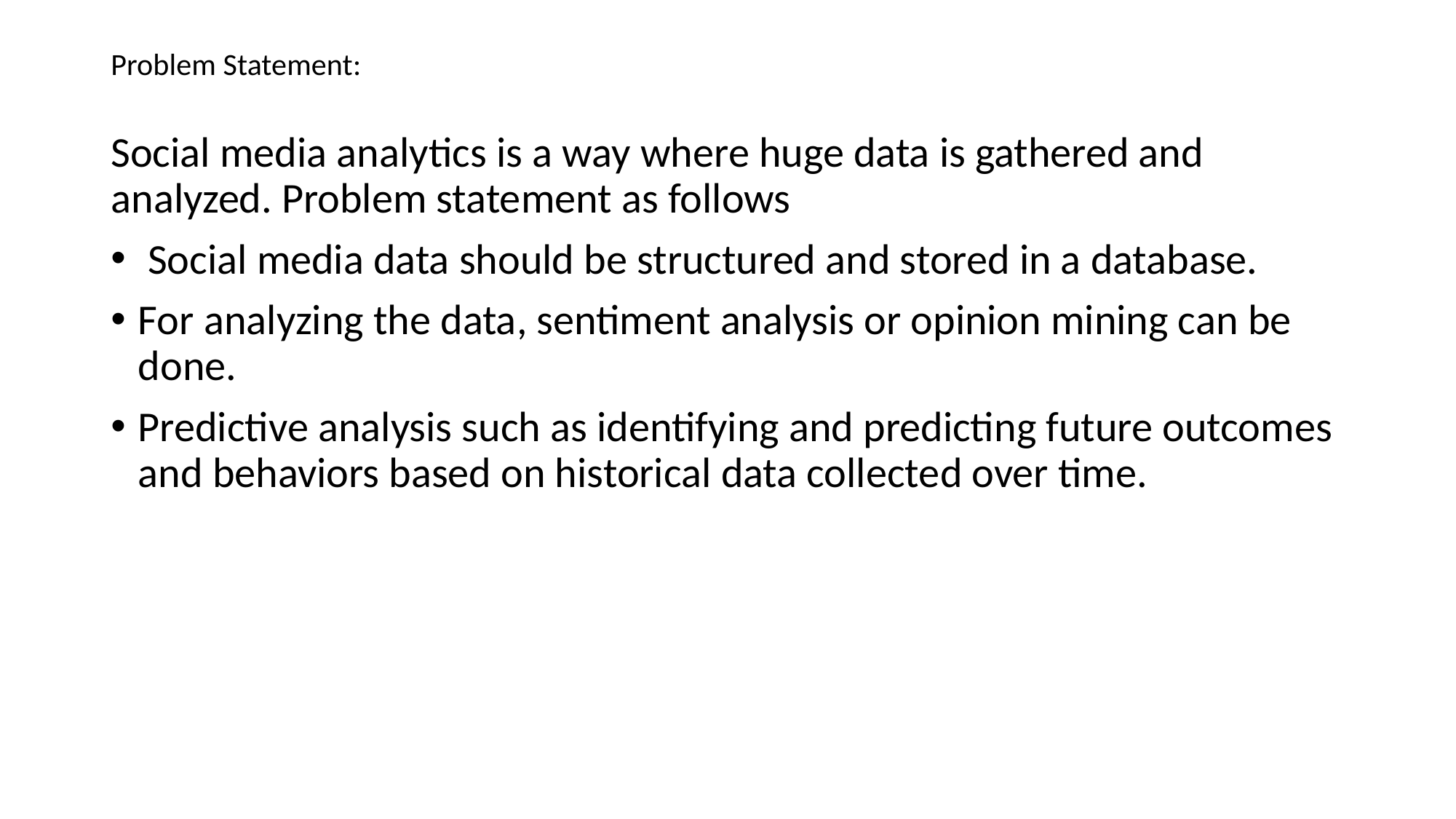

# Problem Statement:
Social media analytics is a way where huge data is gathered and analyzed. Problem statement as follows
 Social media data should be structured and stored in a database.
For analyzing the data, sentiment analysis or opinion mining can be done.
Predictive analysis such as identifying and predicting future outcomes and behaviors based on historical data collected over time.